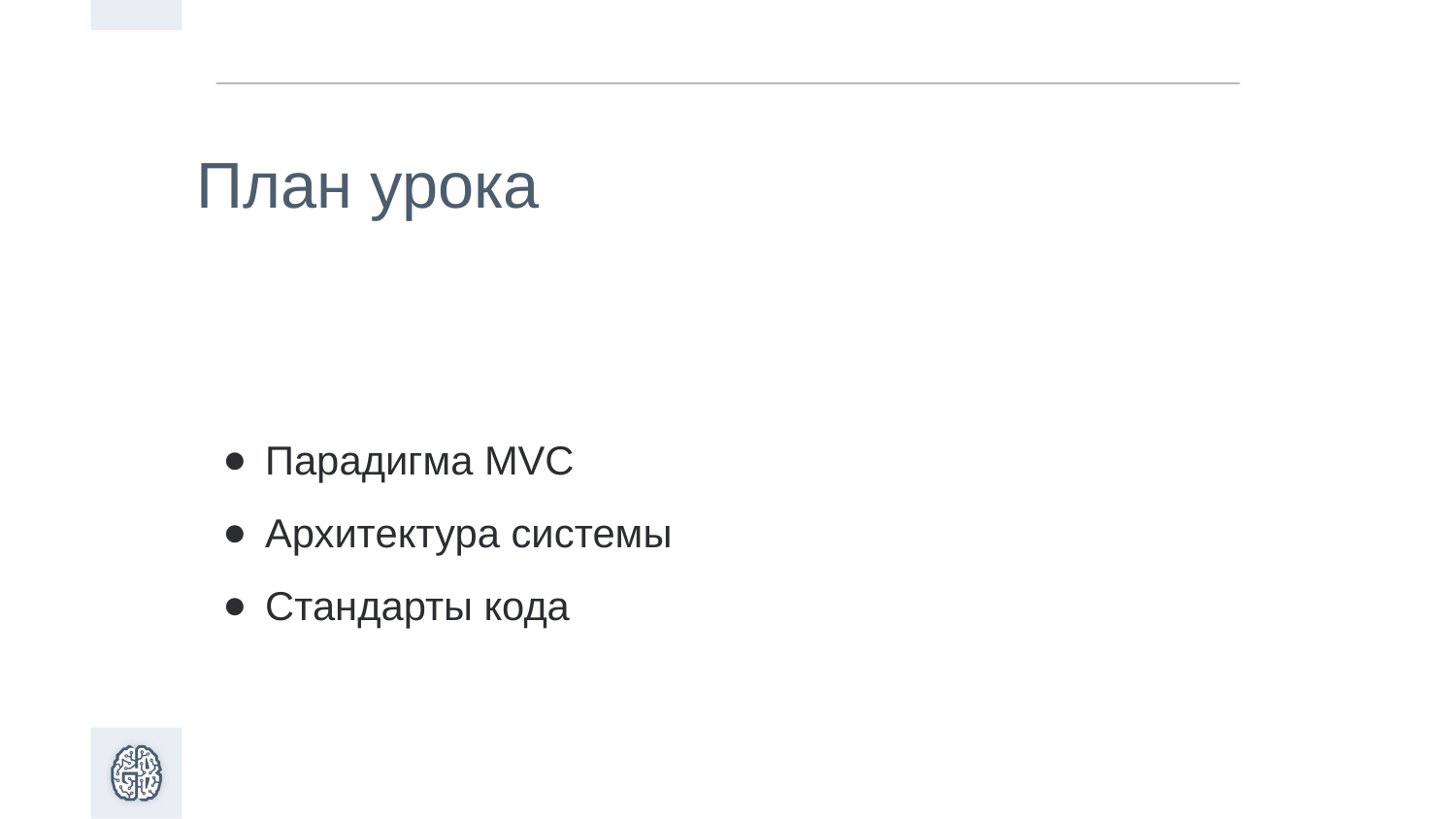

План урока
Парадигма MVC
Архитектура системы
Стандарты кода